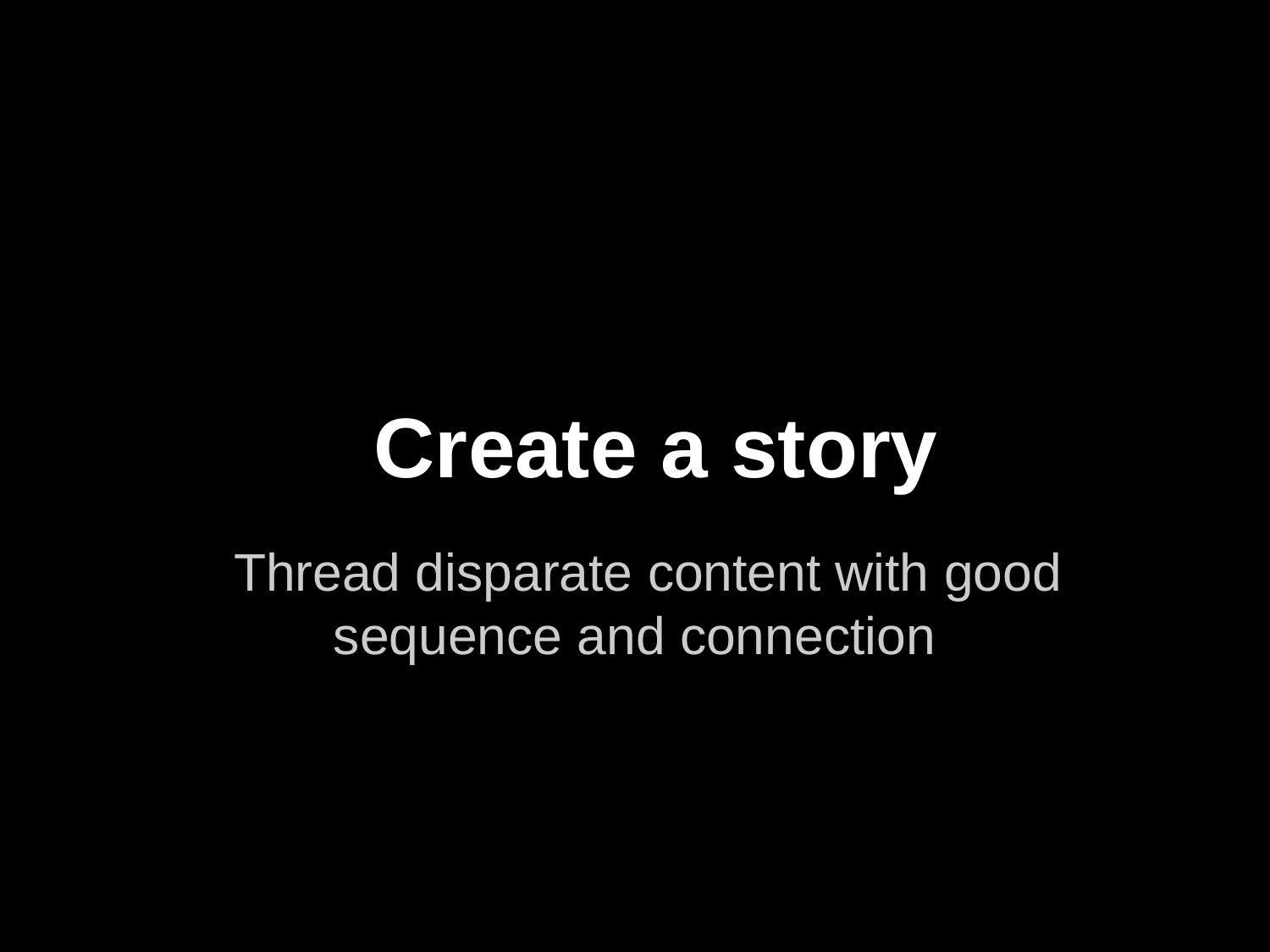

# Create a story
Thread disparate content with good sequence and connection